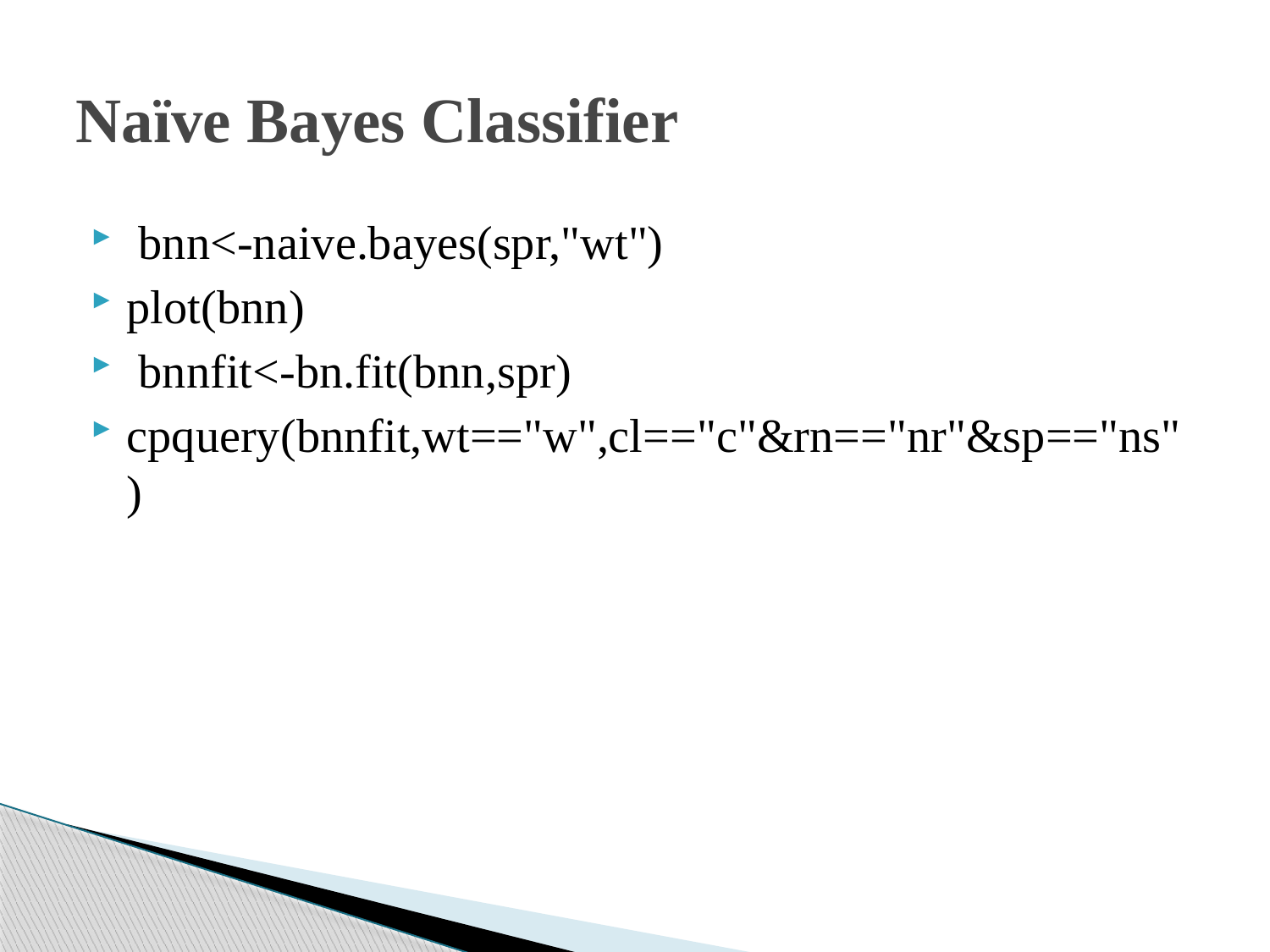

# Naïve Bayes Classifier
 bnn<-naive.bayes(spr,"wt")
plot(bnn)
 bnnfit<-bn.fit(bnn,spr)
cpquery(bnnfit,wt=="w",cl=="c"&rn=="nr"&sp=="ns")